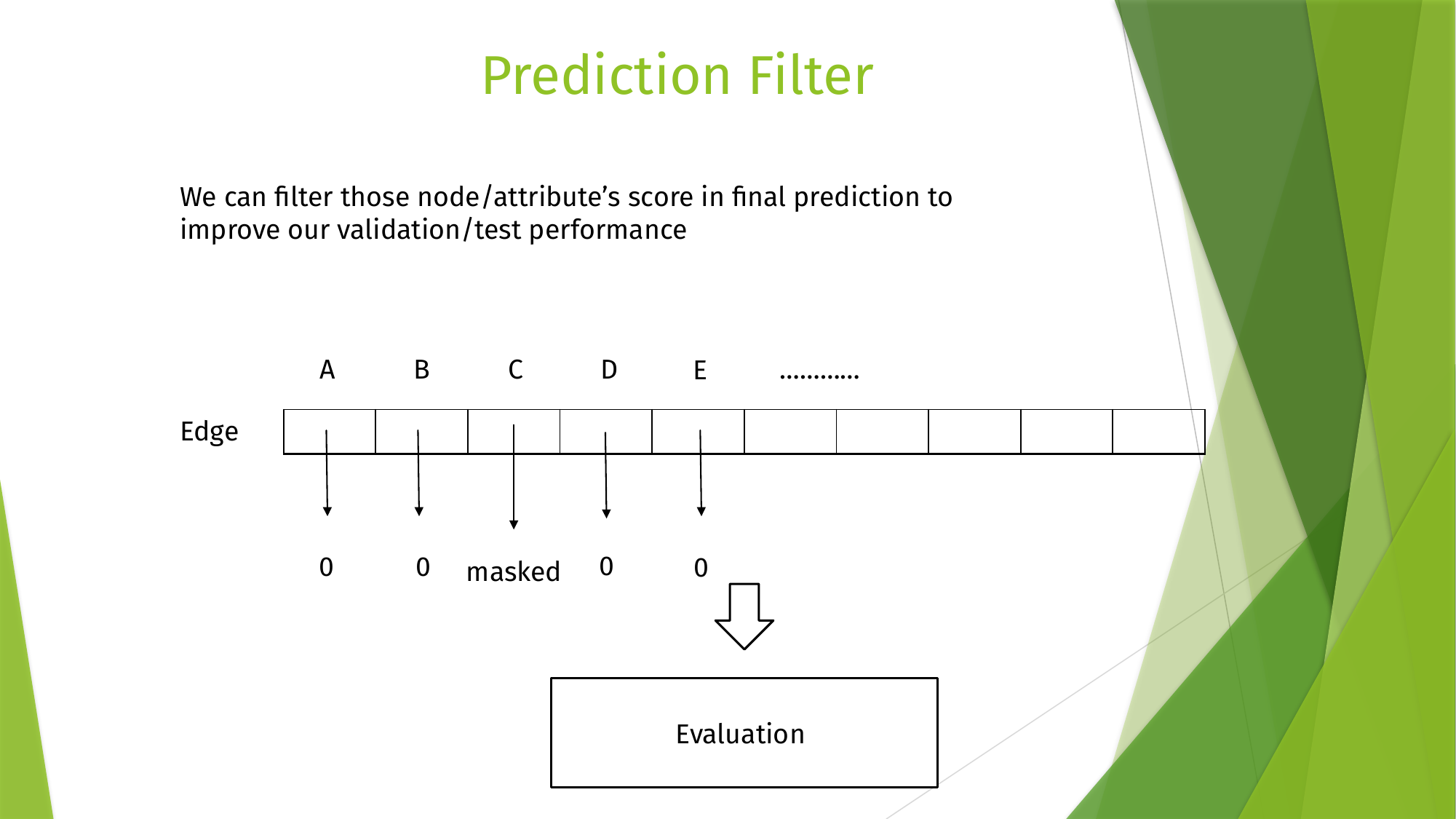

Prediction Filter
We can filter those node/attribute’s score in final prediction to improve our validation/test performance
A
B
C
D
…………
E
Edge
|  |  |  |  |  |  |  |  |  |  |
| --- | --- | --- | --- | --- | --- | --- | --- | --- | --- |
0
0
0
0
masked

Evaluation